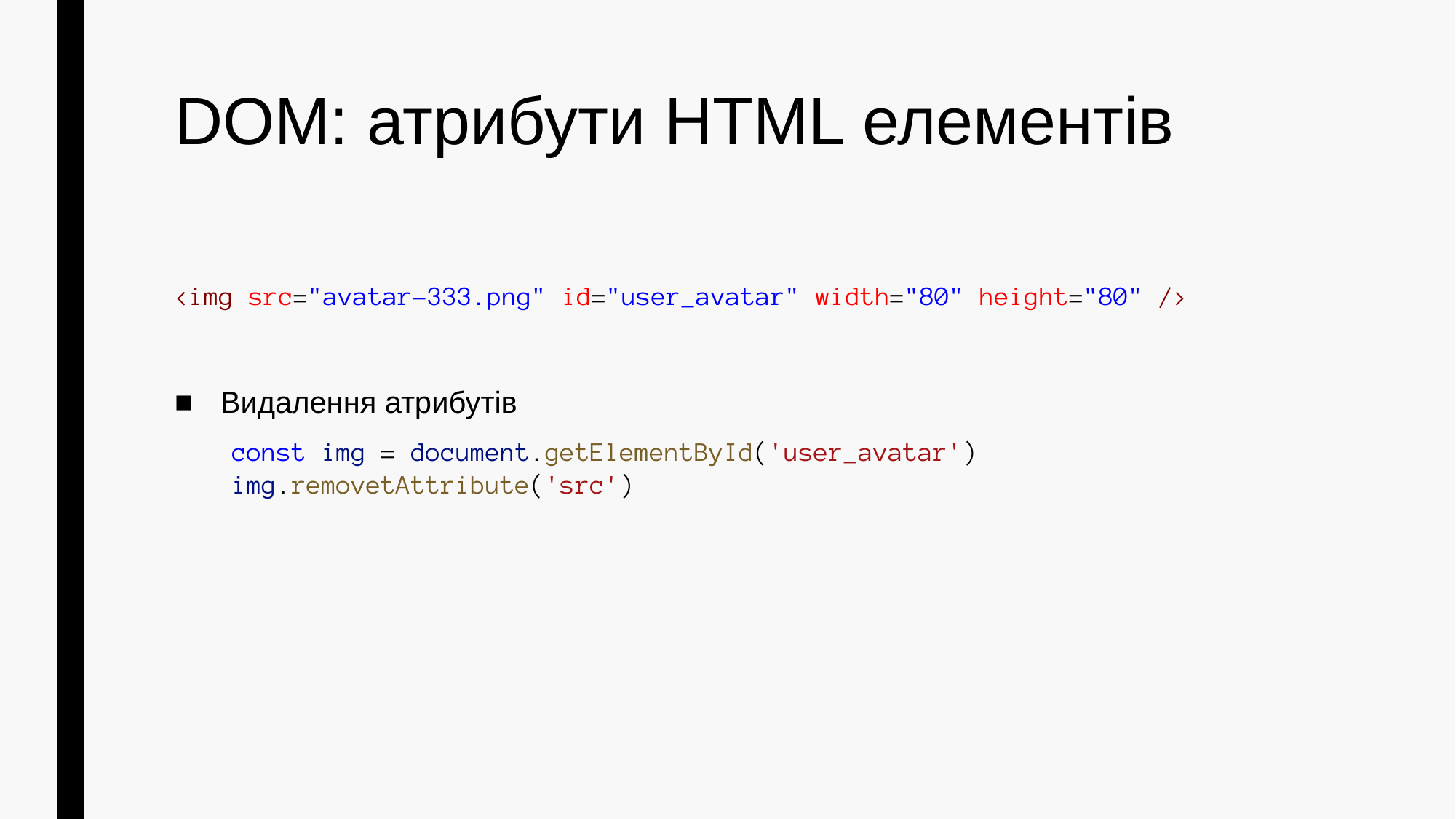

# DOM: атрибути HTML елементів
<img src="avatar-333.png" id="user_avatar" width="80" height="80" />

Видалення атрибутів

const img = document.getElementById('user_avatar')
img.removetAttribute('src')